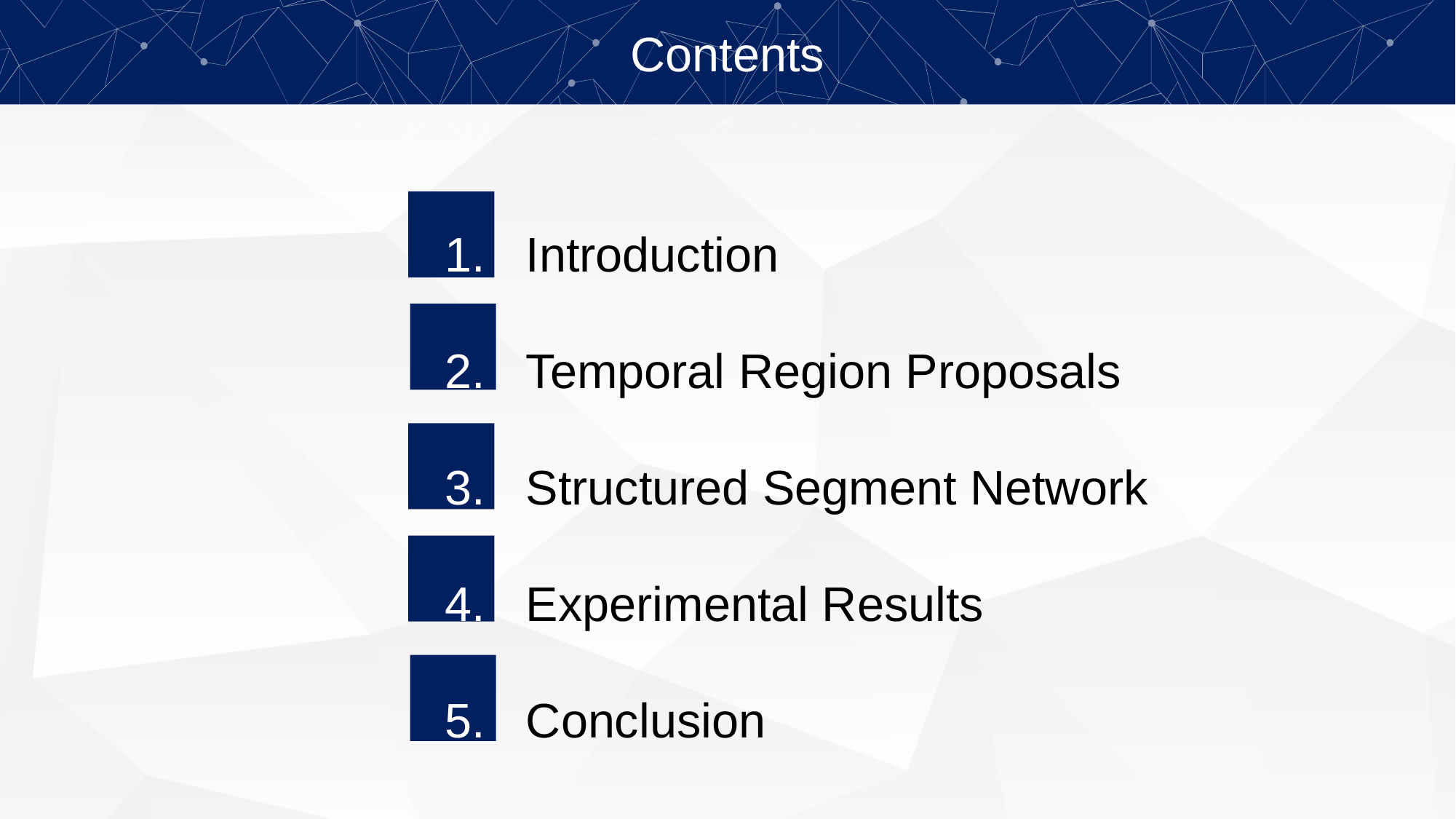

Contents
   Introduction
   Temporal Region Proposals
   Structured Segment Network
   Experimental Results
   Conclusion